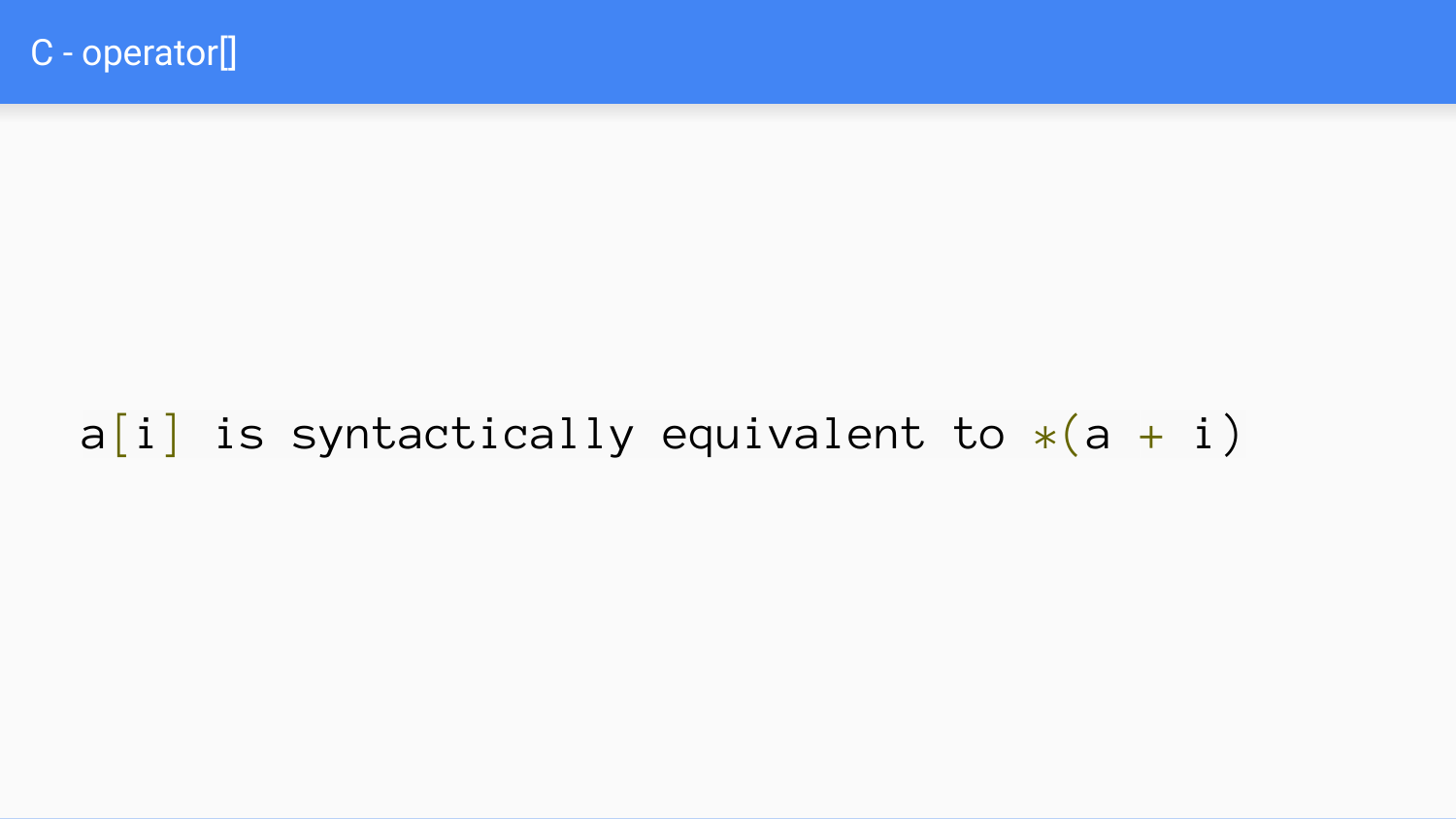

# C - operator[]
a[i] is syntactically equivalent to *(a + i)